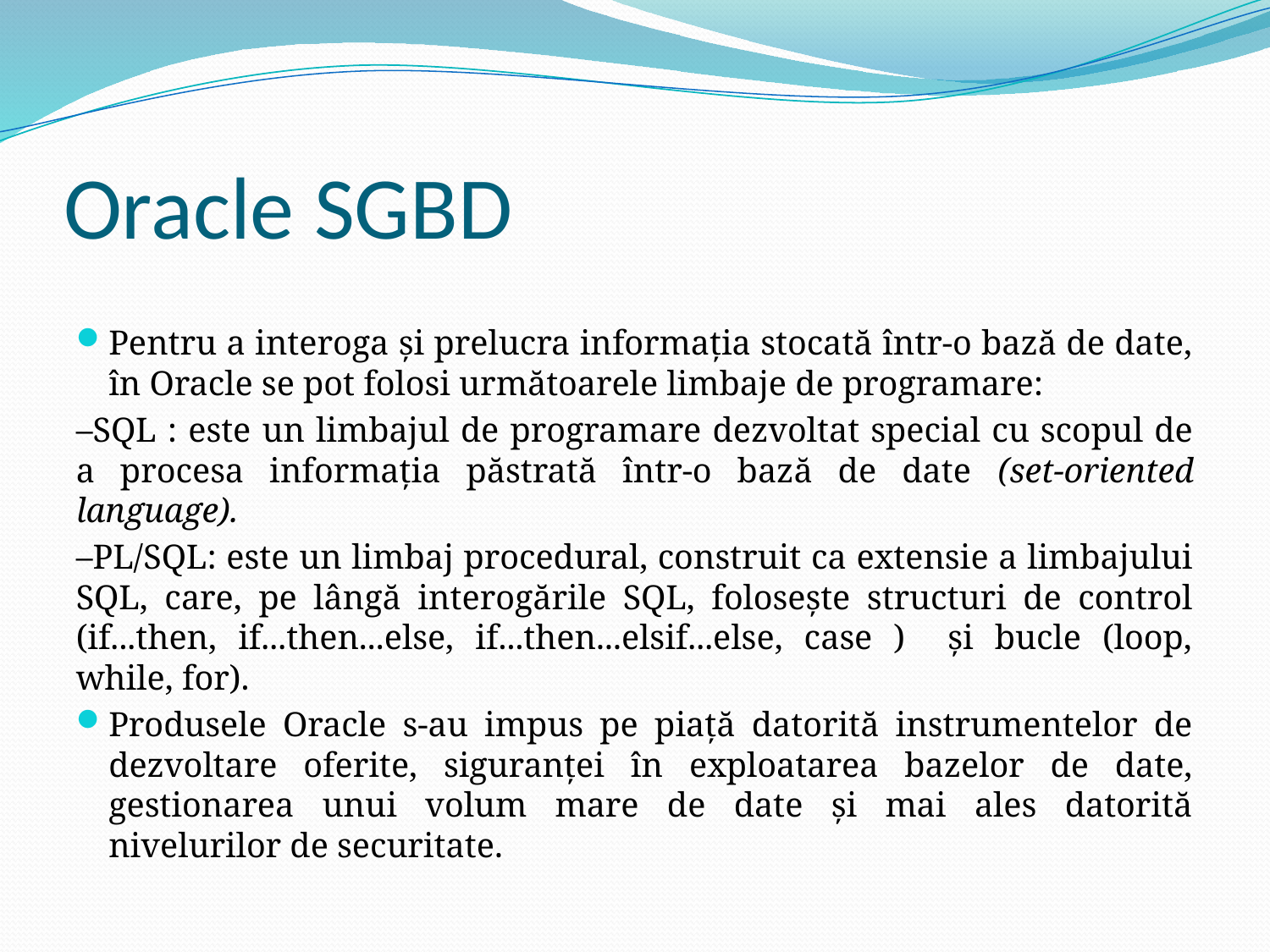

# Oracle SGBD

Pentru a interoga și prelucra informația stocată într-o bază de date, în Oracle se pot folosi următoarele limbaje de programare:
–SQL : este un limbajul de programare dezvoltat special cu scopul de a procesa informația păstrată într-o bază de date (set-oriented language).
–PL/SQL: este un limbaj procedural, construit ca extensie a limbajului SQL, care, pe lângă interogările SQL, folosește structuri de control (if...then, if...then...else, if...then...elsif...else, case )  și bucle (loop, while, for).
Produsele Oracle s-au impus pe piață datorită instrumentelor de dezvoltare oferite, siguranței în exploatarea bazelor de date, gestionarea unui volum mare de date și mai ales datorită nivelurilor de securitate.